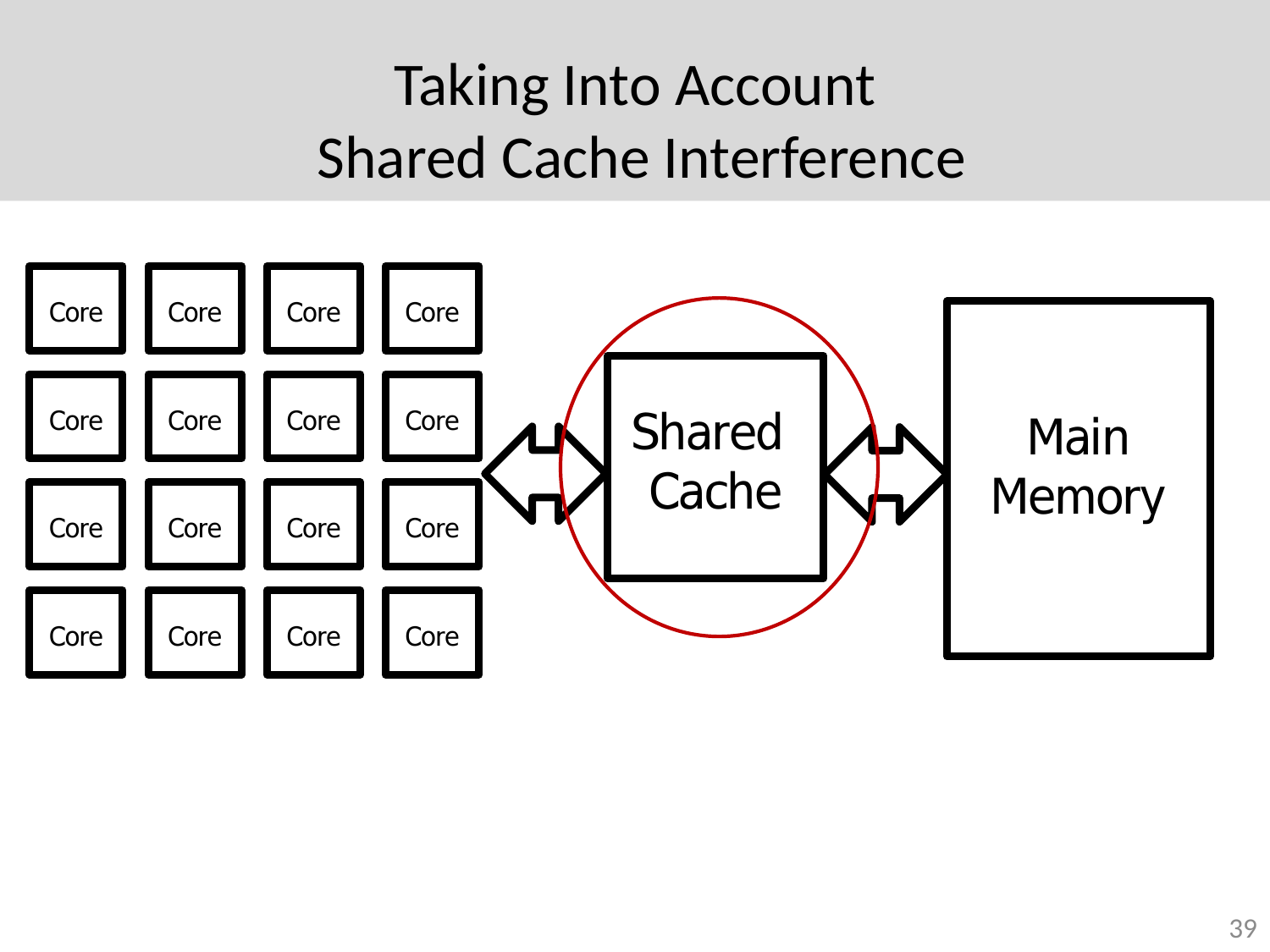

# Taking Into Account Shared Cache Interference

Core
Core
Core
Core

Shared
Cache
Core
Core
Core
Core
Main Memory

Core
Core
Core
Core

Core
Core
Core
Core
39